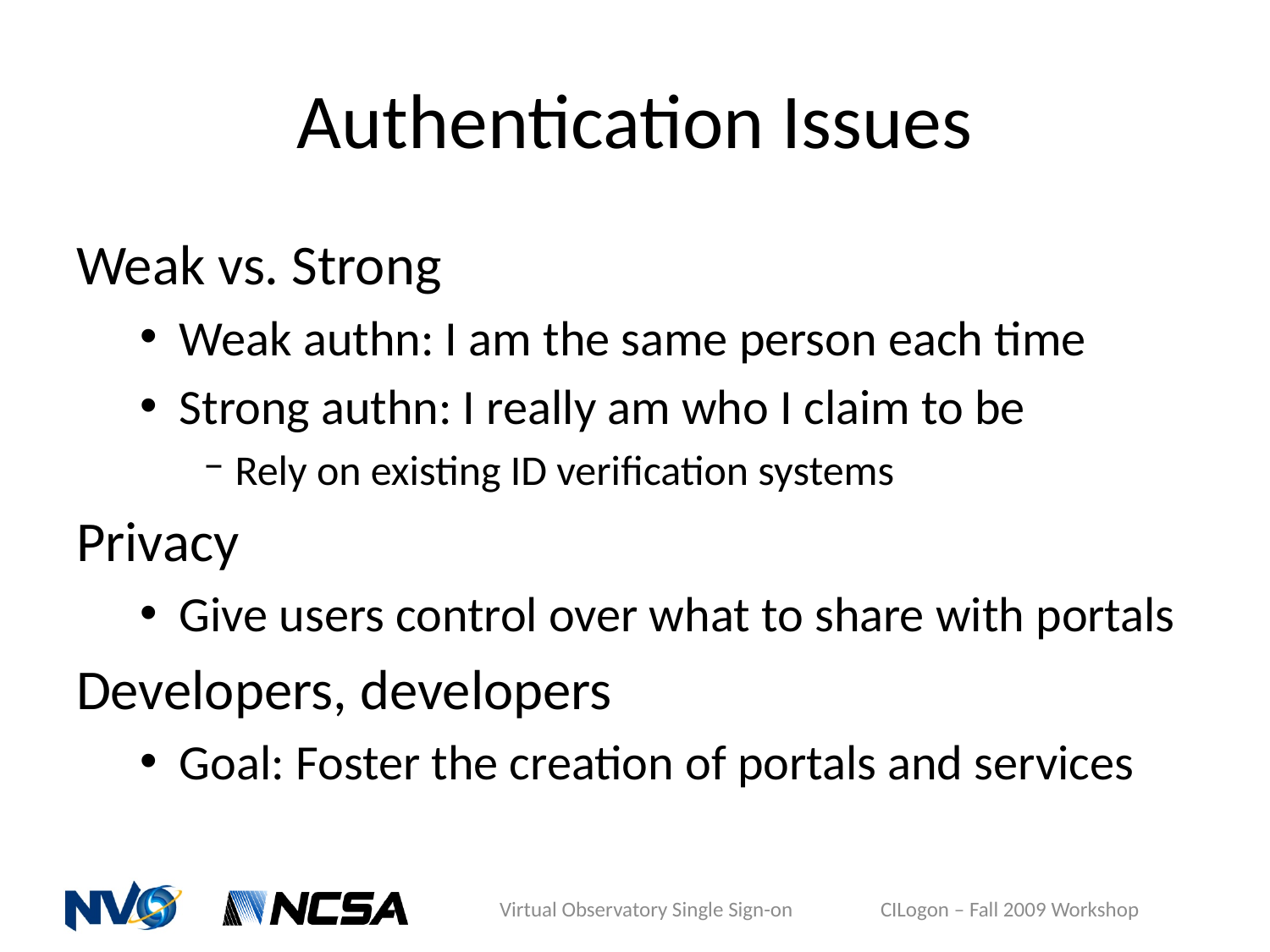

# Authentication Issues
Weak vs. Strong
Weak authn: I am the same person each time
Strong authn: I really am who I claim to be
Rely on existing ID verification systems
Privacy
Give users control over what to share with portals
Developers, developers
Goal: Foster the creation of portals and services